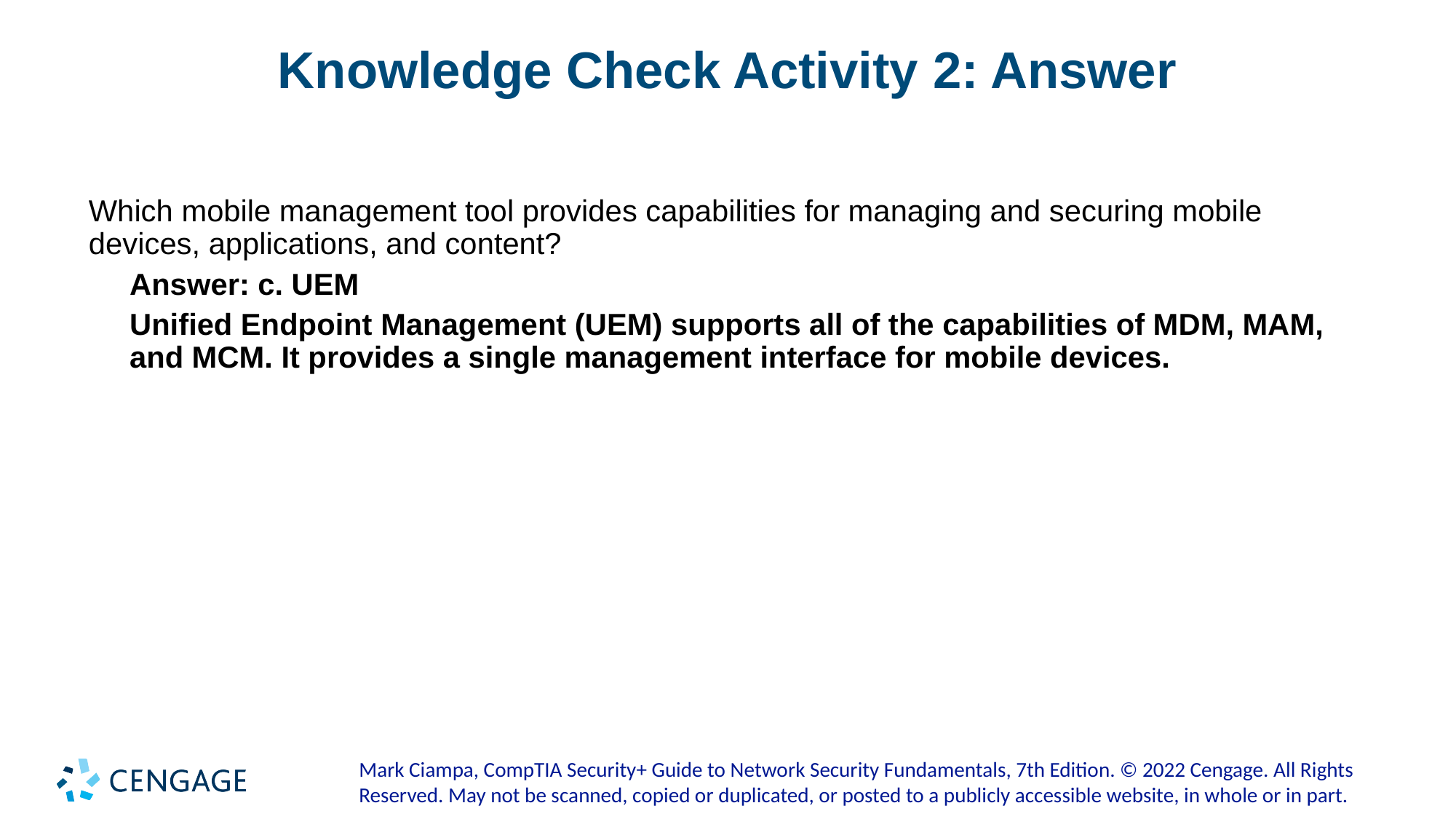

# Knowledge Check Activity 2: Answer
Which mobile management tool provides capabilities for managing and securing mobile devices, applications, and content?
Answer: c. UEM
Unified Endpoint Management (UEM) supports all of the capabilities of MDM, MAM, and MCM. It provides a single management interface for mobile devices.